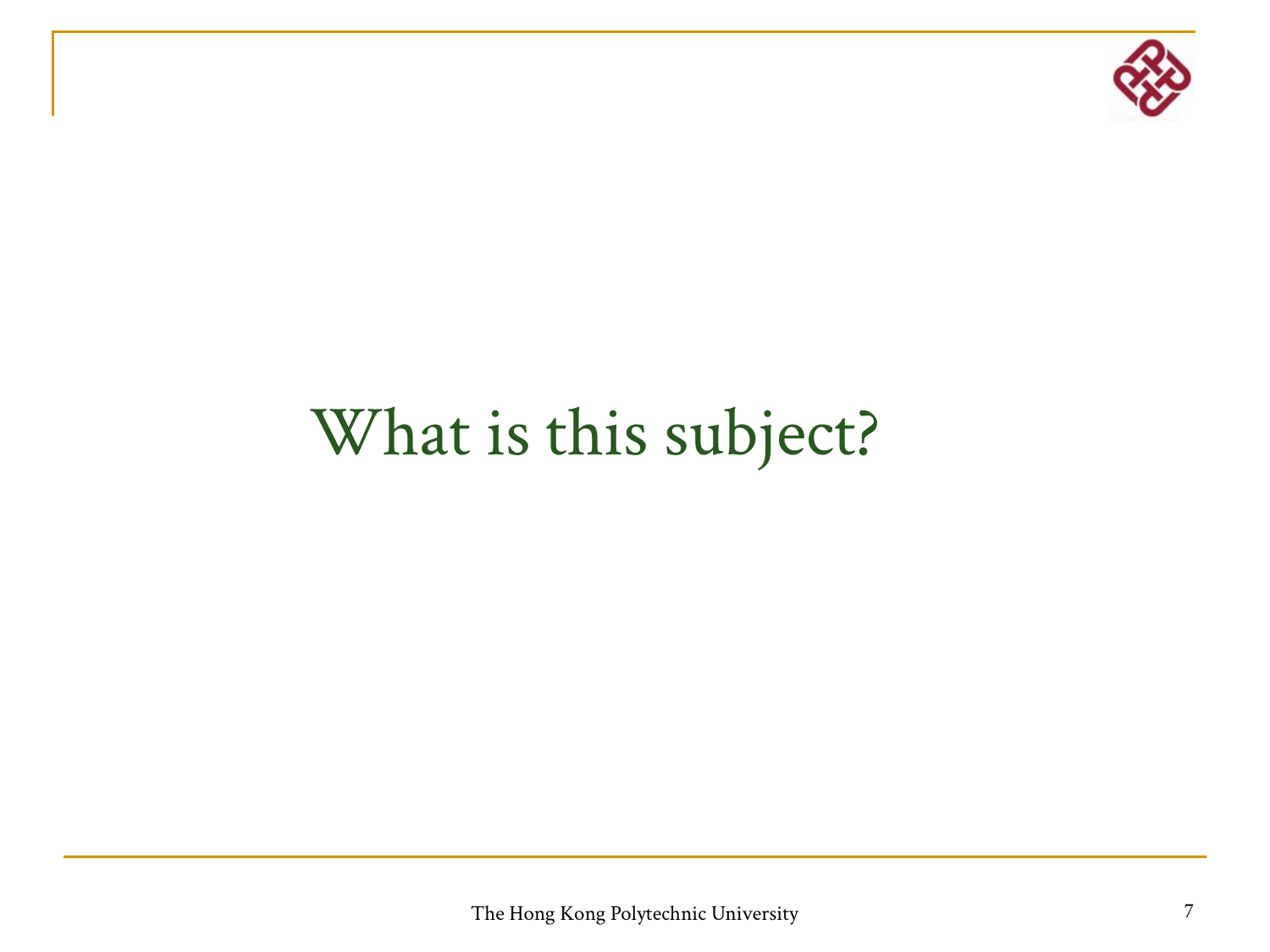

What is this subject?

7
The Hong Kong Polytechnic University